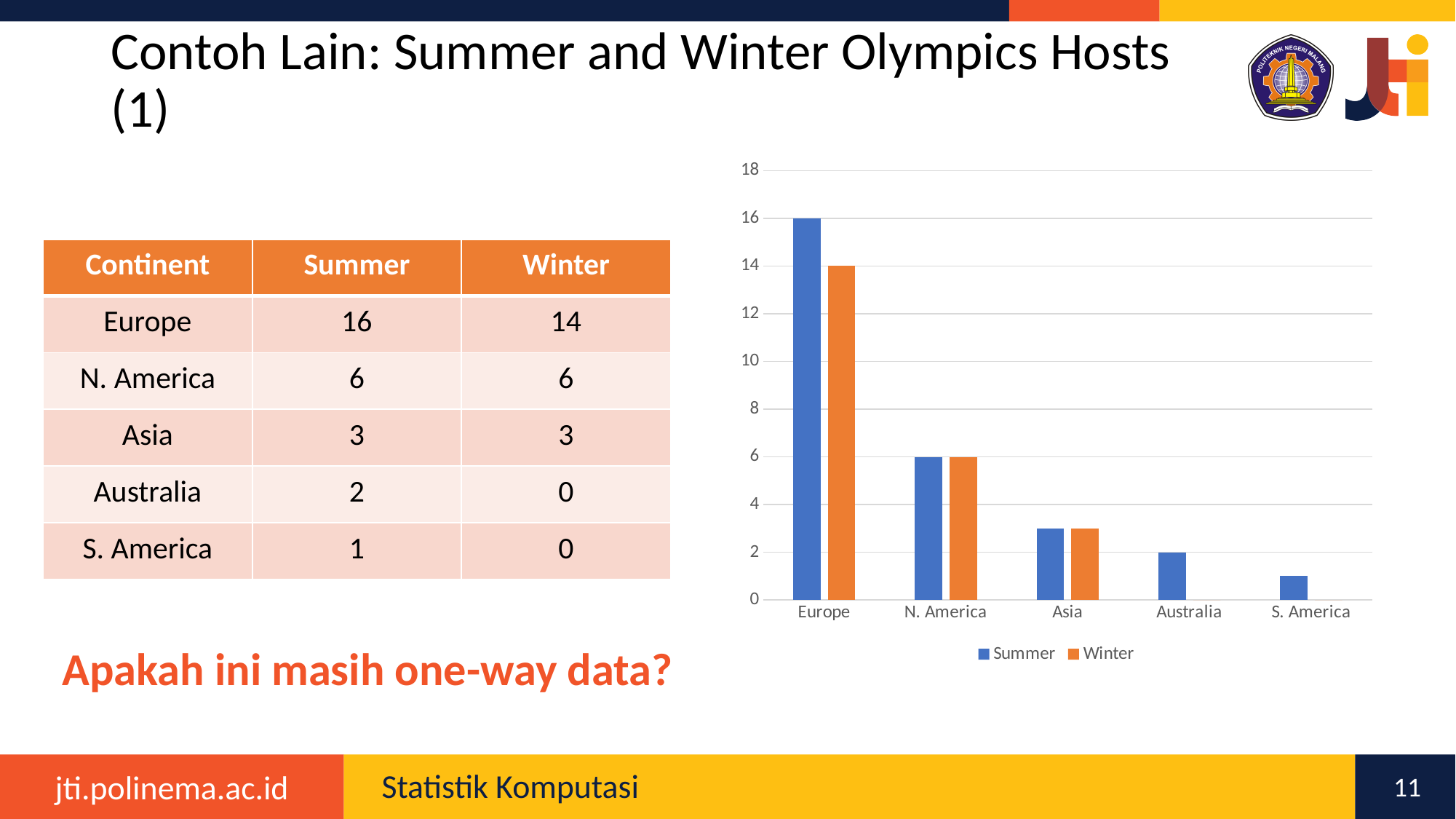

# Contoh Lain: Summer and Winter Olympics Hosts (1)

### Chart

| Category | Summer | Winter |
|---|---|---|
| Europe | 16.0 | 14.0 |
| N. America | 6.0 | 6.0 |
| Asia | 3.0 | 3.0 |
| Australia | 2.0 | 0.0 |
| S. America | 1.0 | 0.0 |
| Continent | Summer | Winter |
| --- | --- | --- |
| Europe | 16 | 14 |
| N. America | 6 | 6 |
| Asia | 3 | 3 |
| Australia | 2 | 0 |
| S. America | 1 | 0 |
Apakah ini masih one-way data?
11